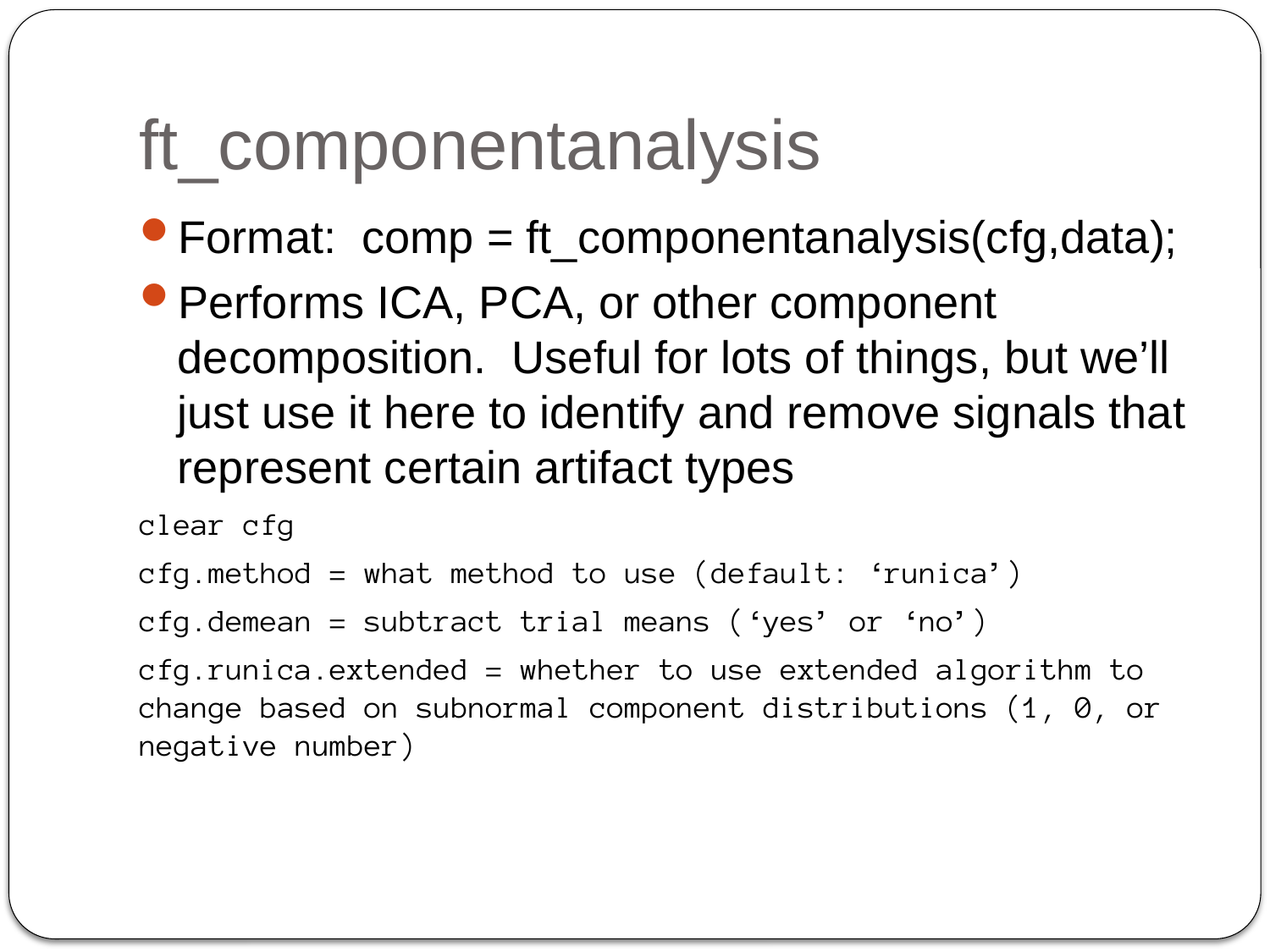

# ft_componentanalysis
Format:  comp = ft_componentanalysis(cfg,data);
Performs ICA, PCA, or other component decomposition.  Useful for lots of things, but we’ll just use it here to identify and remove signals that represent certain artifact types
clear cfg
cfg.method = what method to use (default: ‘runica’)
cfg.demean = subtract trial means (‘yes’ or ‘no’)
cfg.runica.extended = whether to use extended algorithm to change based on subnormal component distributions (1, 0, or negative number)